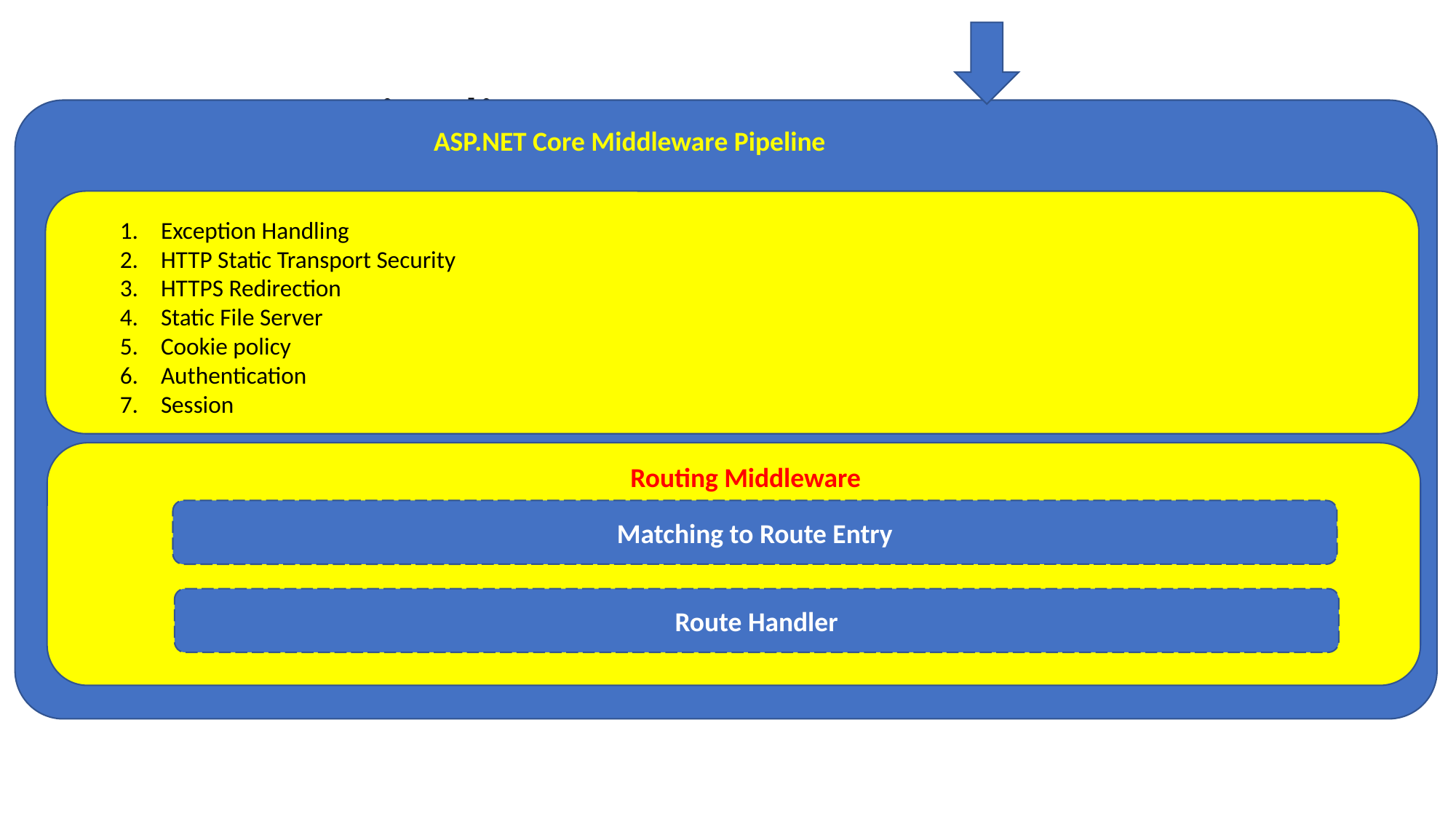

# Request pipeline

ASP.NET Core Middleware Pipeline

Exception Handling
HTTP Static Transport Security
HTTPS Redirection
Static File Server
Cookie policy
Authentication
Session

Routing Middleware
Matching to Route Entry
Route Handler